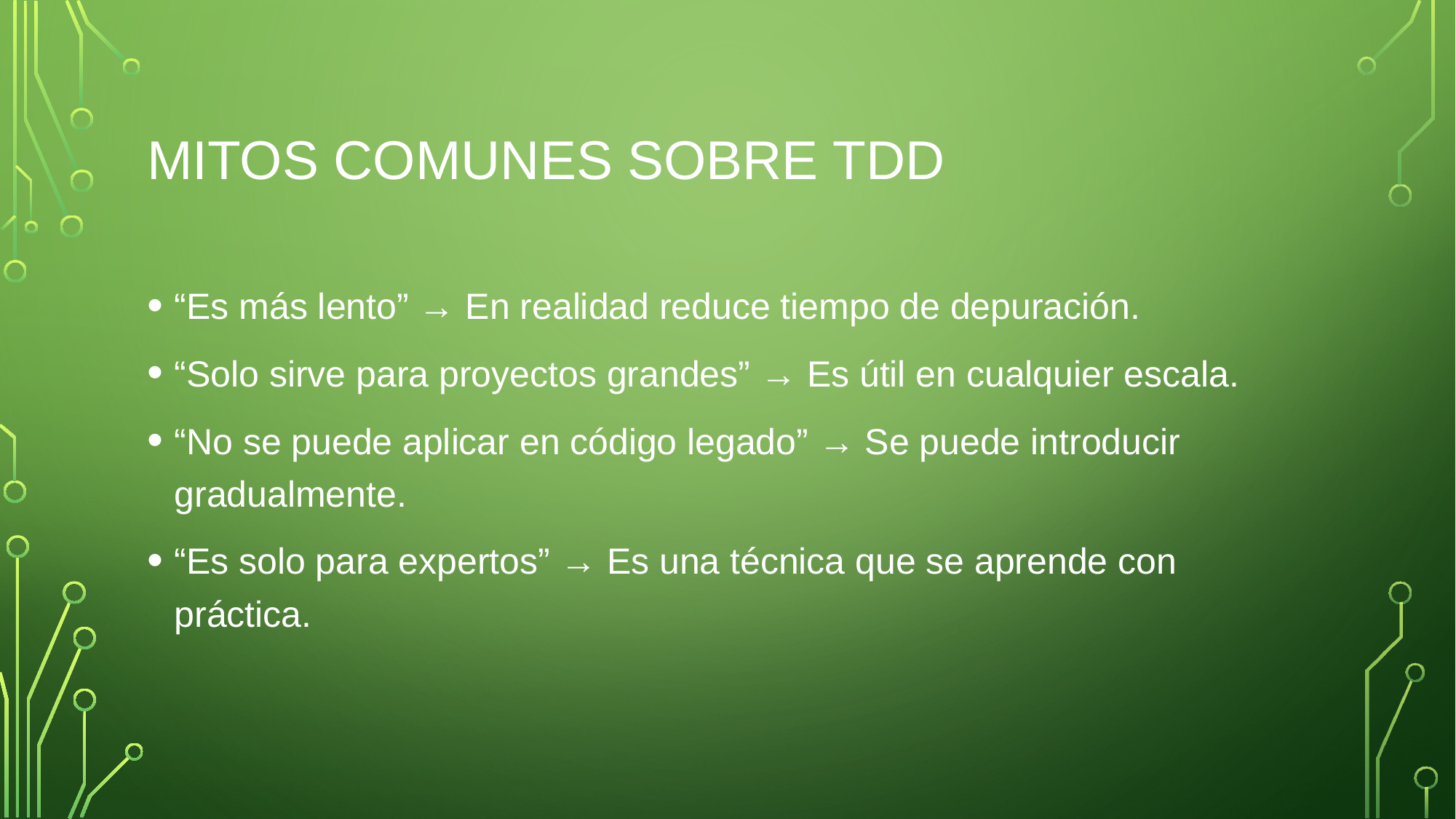

# Mitos comunes sobre TDD
“Es más lento” → En realidad reduce tiempo de depuración.
“Solo sirve para proyectos grandes” → Es útil en cualquier escala.
“No se puede aplicar en código legado” → Se puede introducir gradualmente.
“Es solo para expertos” → Es una técnica que se aprende con práctica.